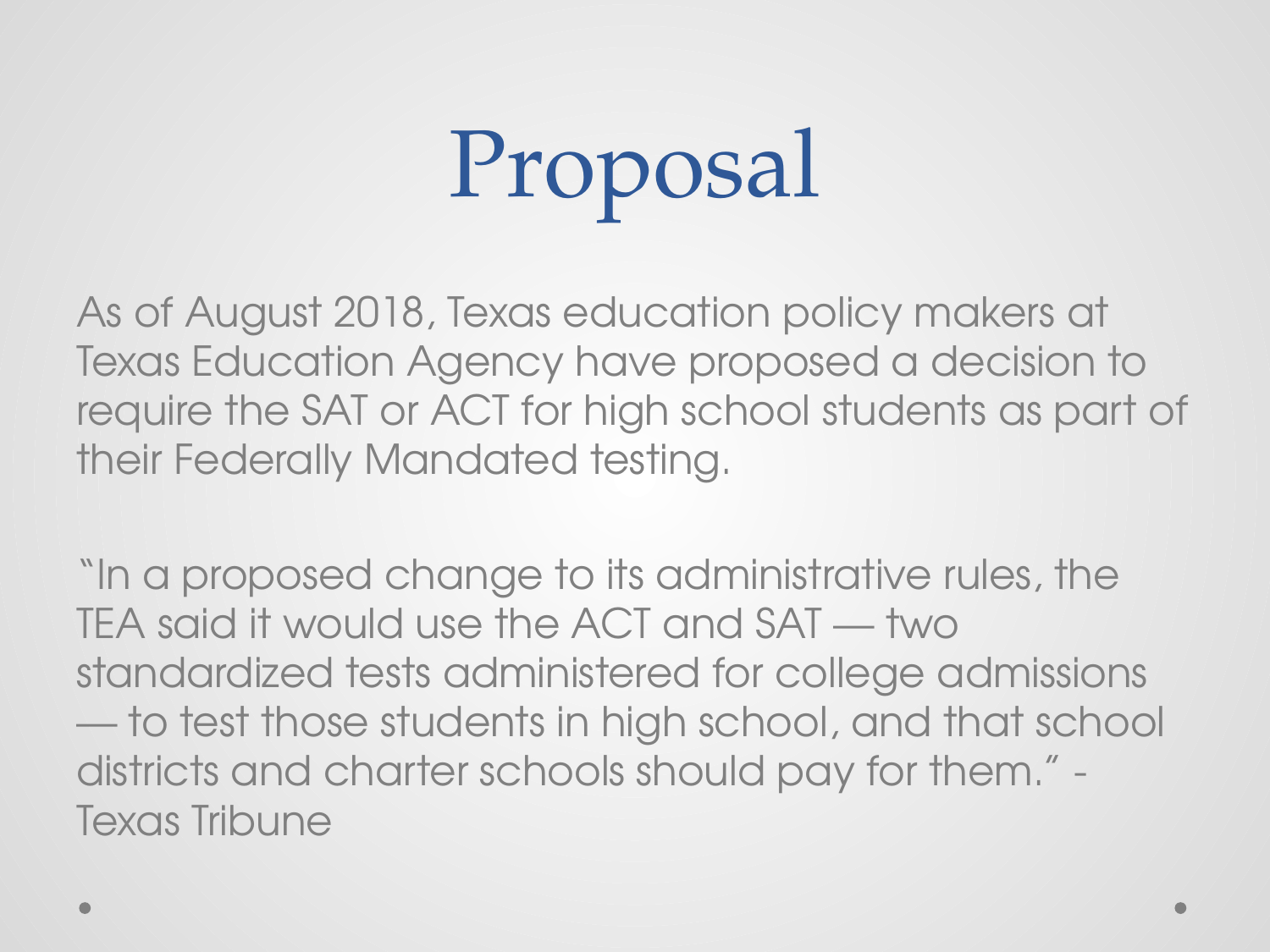

# Proposal

As of August 2018, Texas education policy makers at Texas Education Agency have proposed a decision to require the SAT or ACT for high school students as part of their Federally Mandated testing.

“In a proposed change to its administrative rules, the TEA said it would use the ACT and SAT — two standardized tests administered for college admissions — to test those students in high school, and that school districts and charter schools should pay for them.” - Texas Tribune